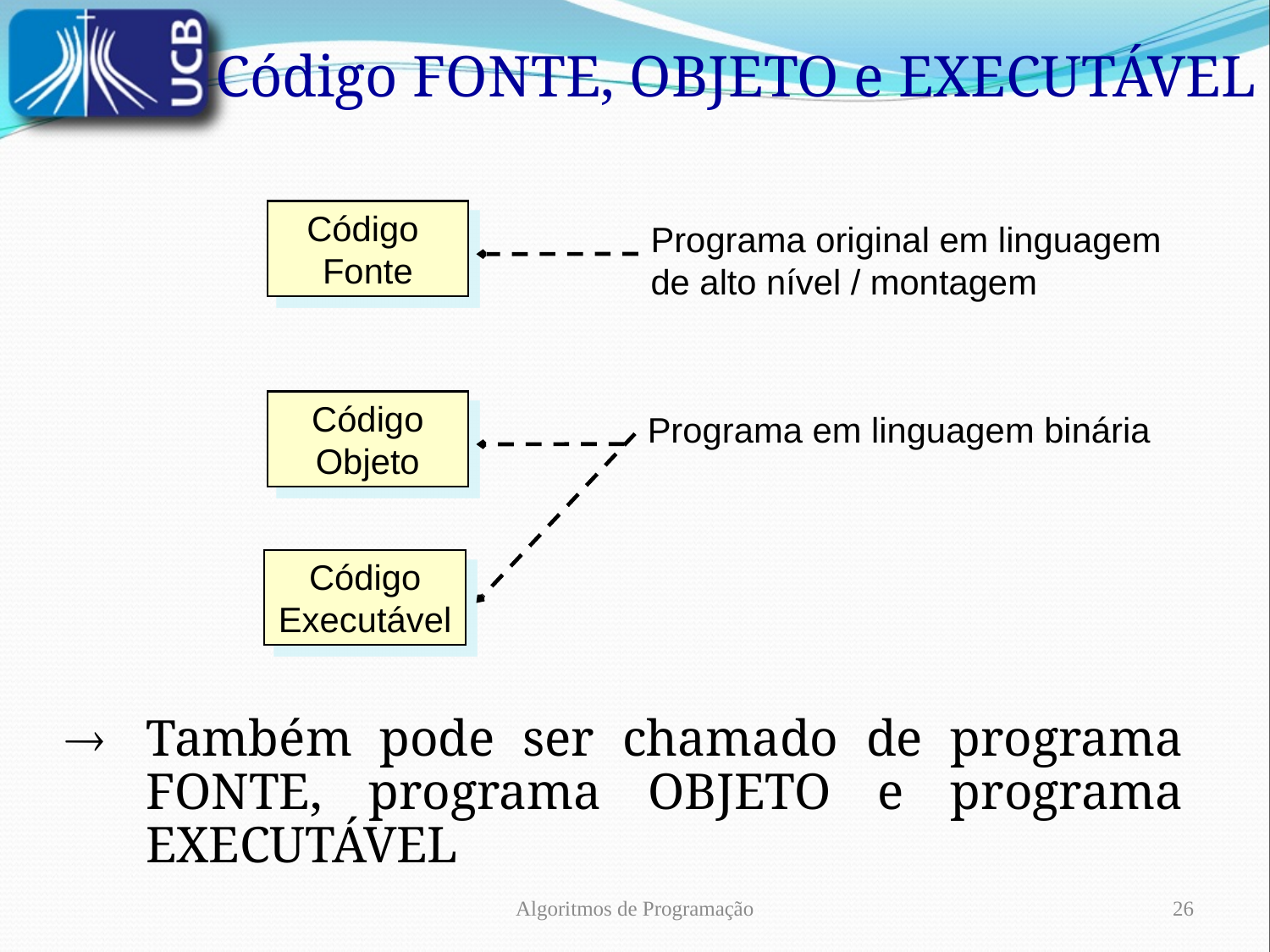

Código FONTE, OBJETO e EXECUTÁVEL
Código
Fonte
Programa original em linguagem de alto nível / montagem

Código Objeto
Programa em linguagem binária

Código Executável
→	Também pode ser chamado de programa FONTE, programa OBJETO e programa EXECUTÁVEL
Algoritmos de Programação
26